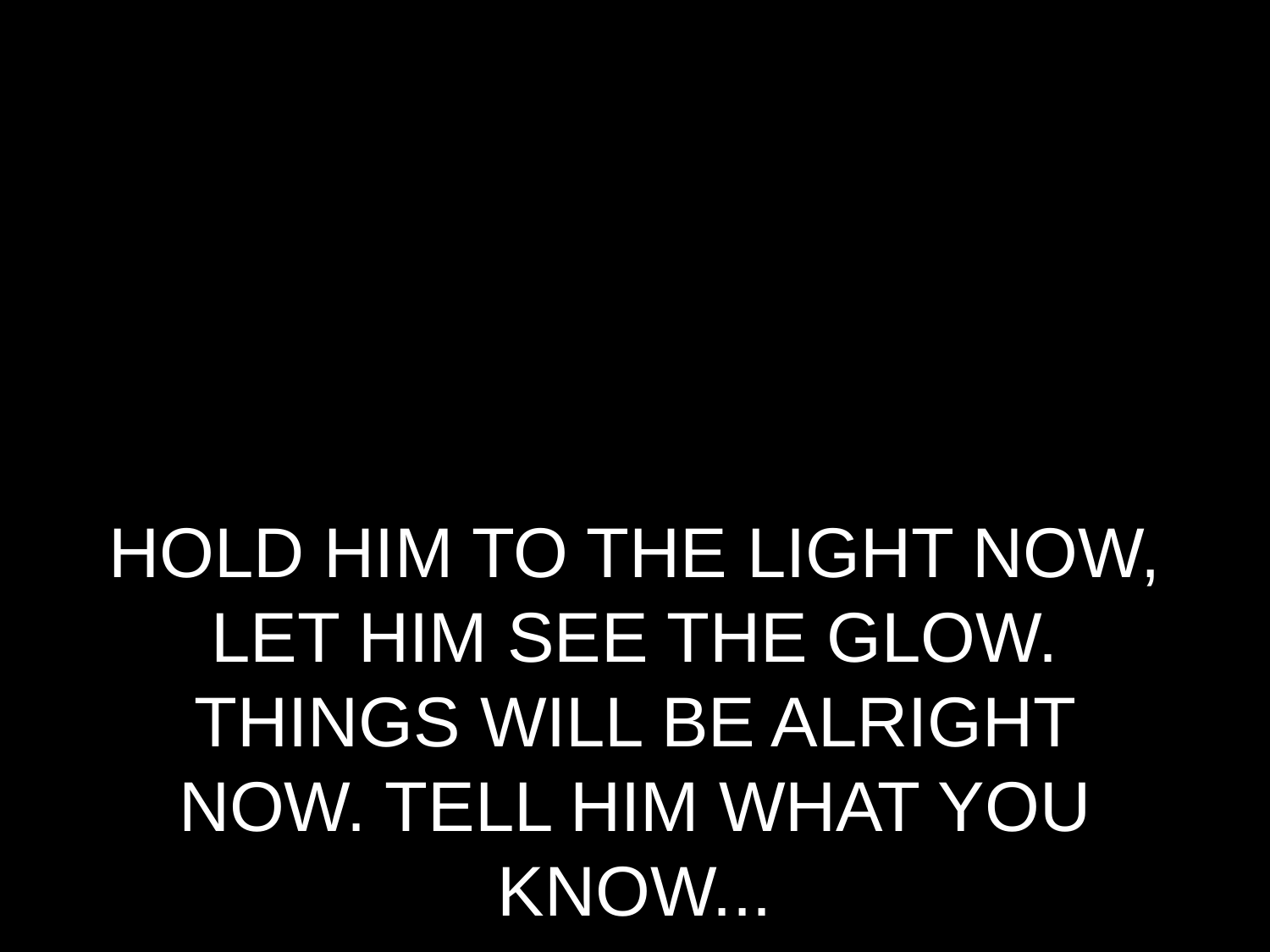

# HOLD HIM TO THE LIGHT NOW, LET HIM SEE THE GLOW. THINGS WILL BE ALRIGHT NOW. TELL HIM WHAT YOU KNOW...